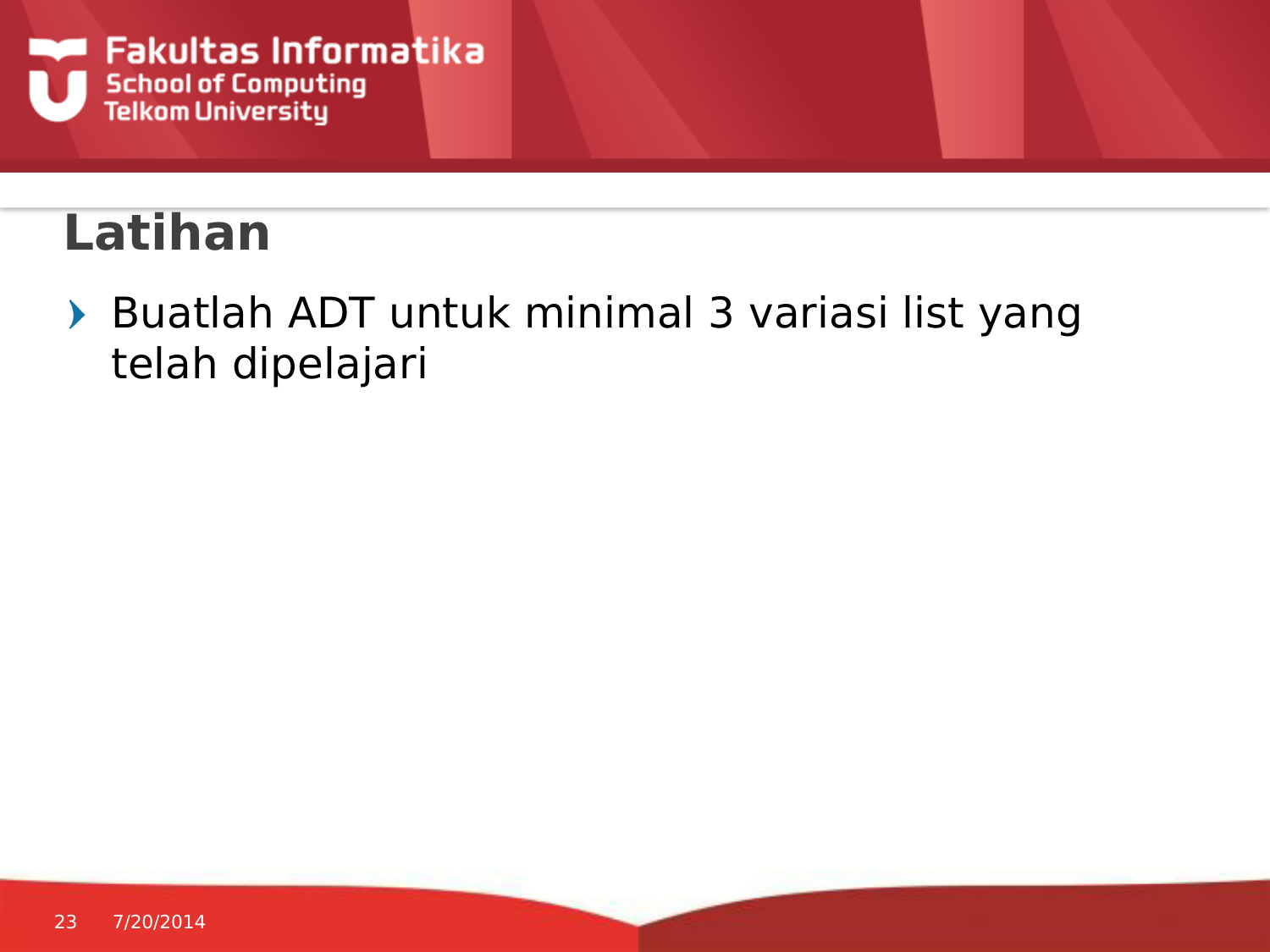

# Latihan
Buatlah ADT untuk minimal 3 variasi list yang telah dipelajari

23
7/20/2014